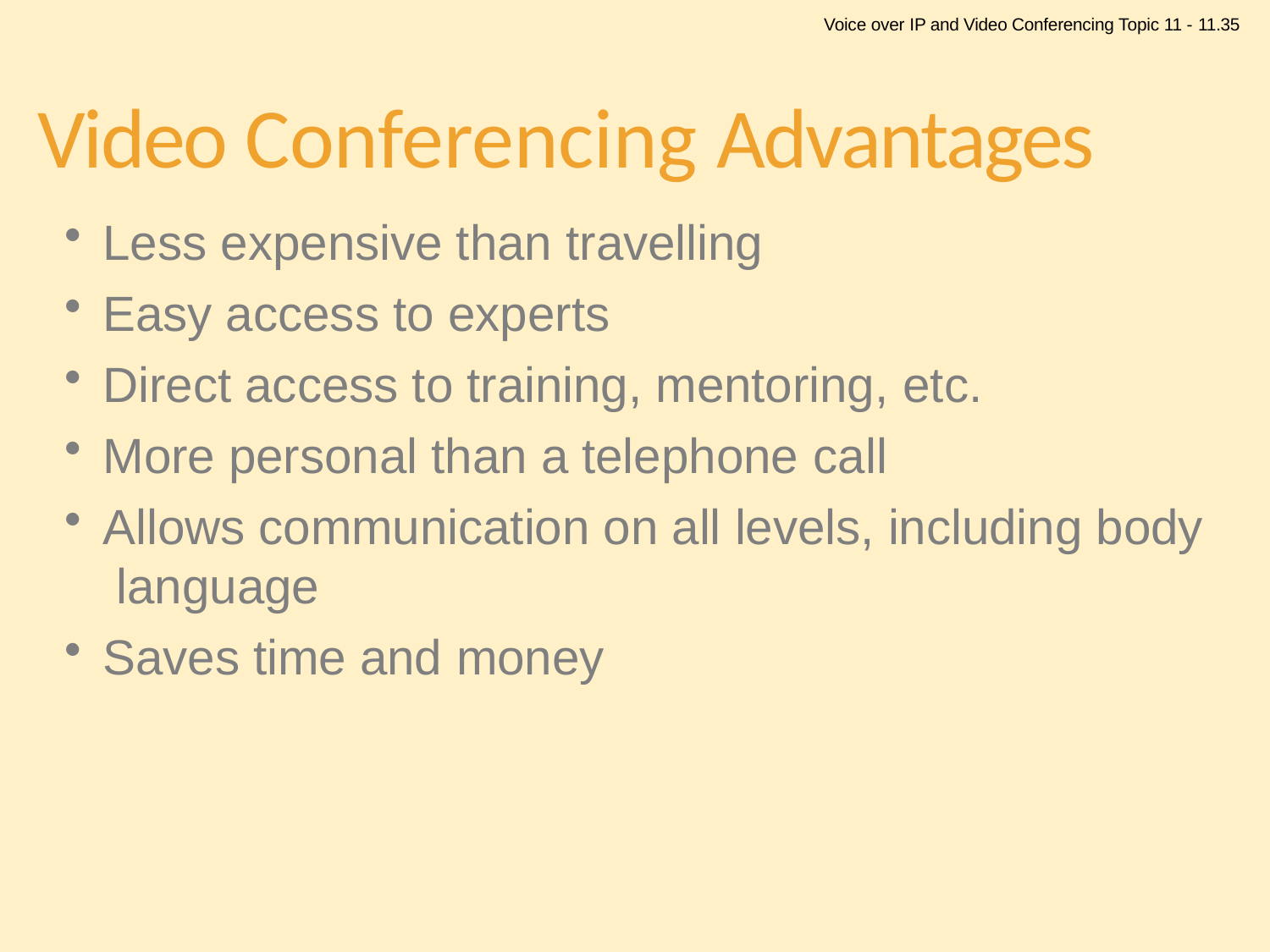

Voice over IP and Video Conferencing Topic 11 - 11.35
# Video Conferencing Advantages
Less expensive than travelling
Easy access to experts
Direct access to training, mentoring, etc.
More personal than a telephone call
Allows communication on all levels, including body  language
Saves time and money